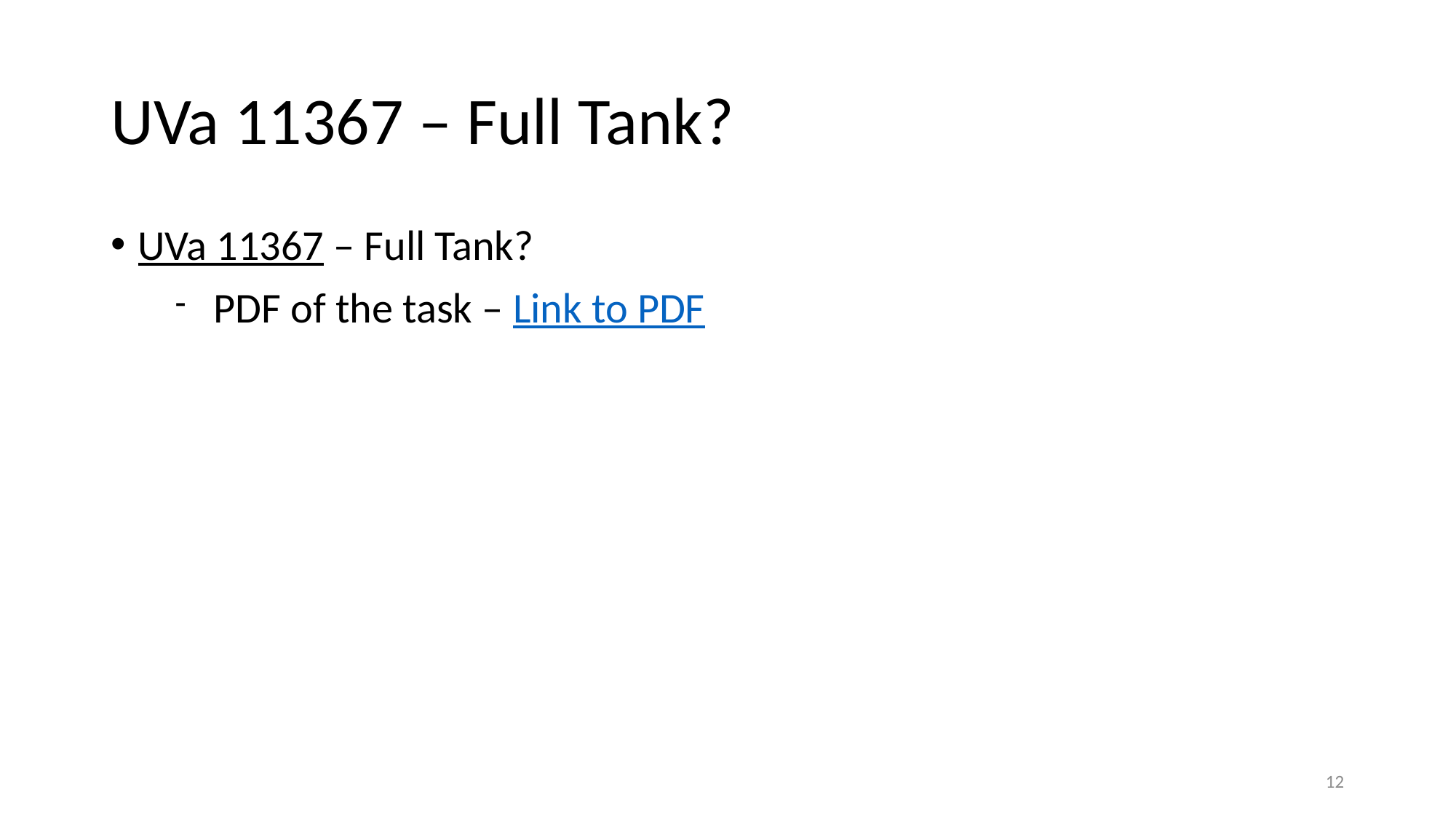

# UVa 11367 – Full Tank?
UVa 11367 – Full Tank?
PDF of the task – Link to PDF
12